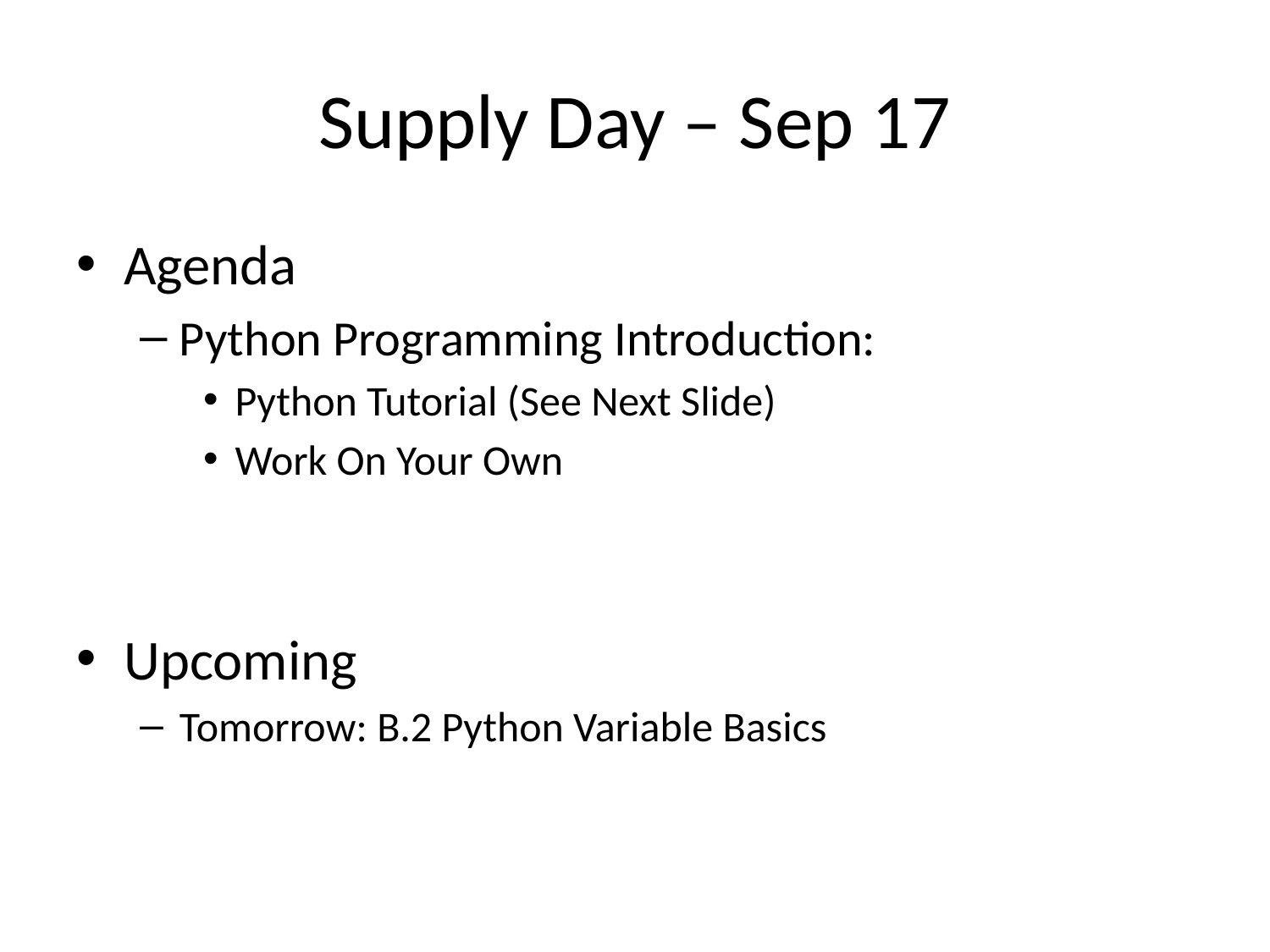

# Supply Day – Sep 17
Agenda
Python Programming Introduction:
Python Tutorial (See Next Slide)
Work On Your Own

Upcoming
Tomorrow: B.2 Python Variable Basics